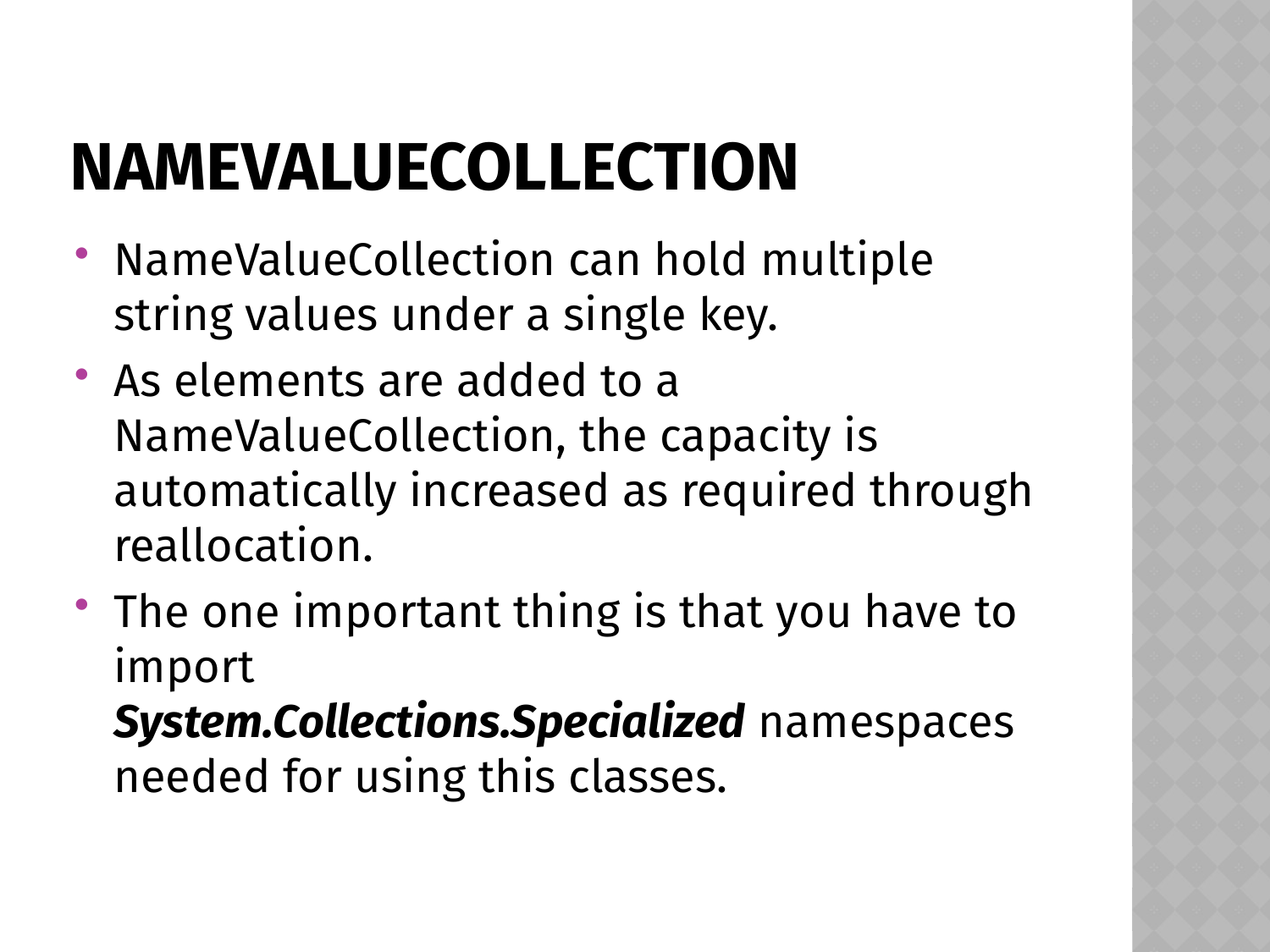

# NameValueCollection
NameValueCollection can hold multiple string values under a single key.
As elements are added to a NameValueCollection, the capacity is automatically increased as required through reallocation.
The one important thing is that you have to import System.Collections.Specialized namespaces needed for using this classes.